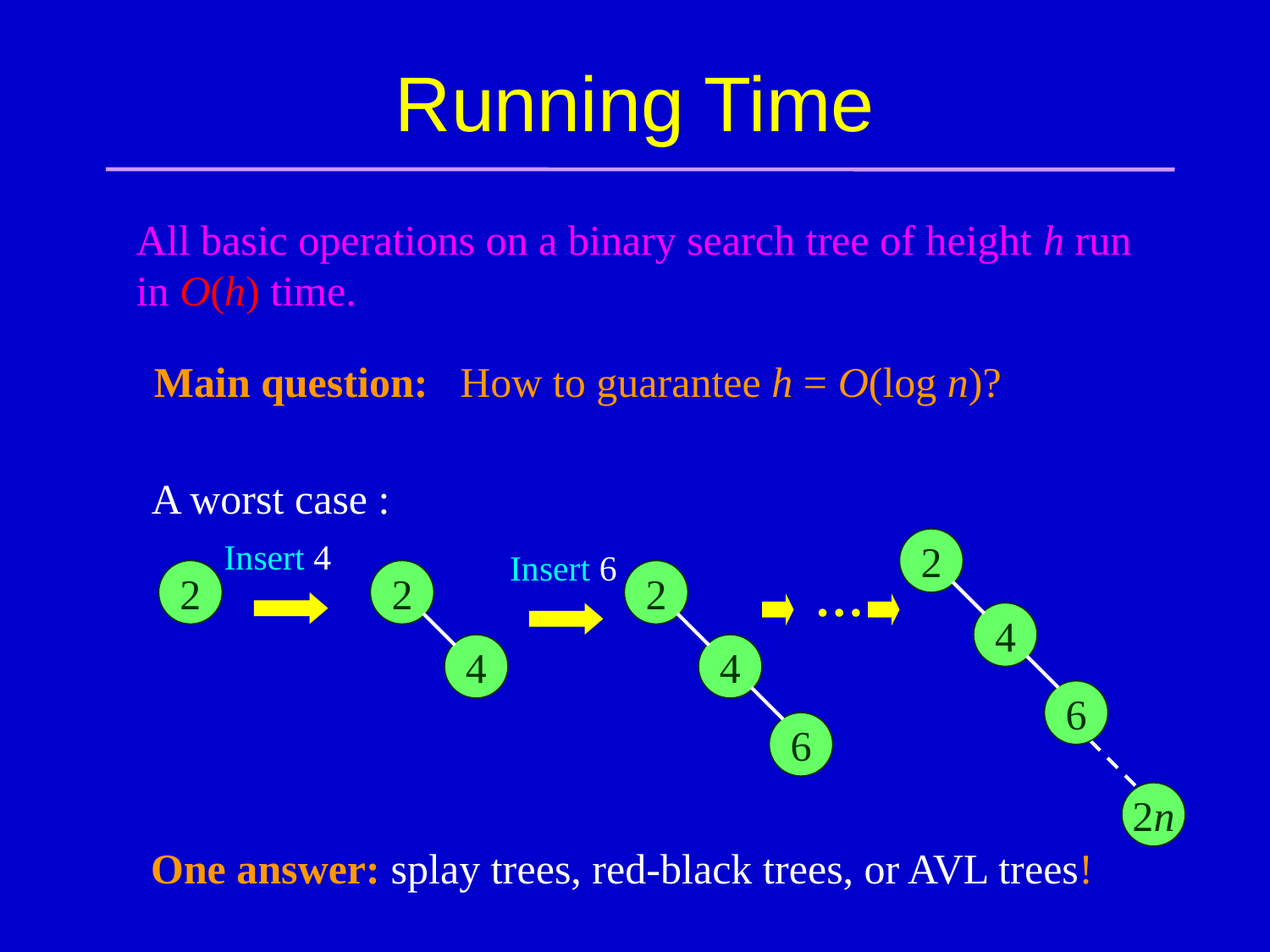

# Running Time

All basic operations on a binary search tree of height h run
in O(h) time.
Main question:   How to guarantee h = O(log n)?
A worst case :
Insert 4

2

4

6

2n
Insert 6

2
2

4
2

4

6
…

One answer: splay trees, red-black trees, or AVL trees!